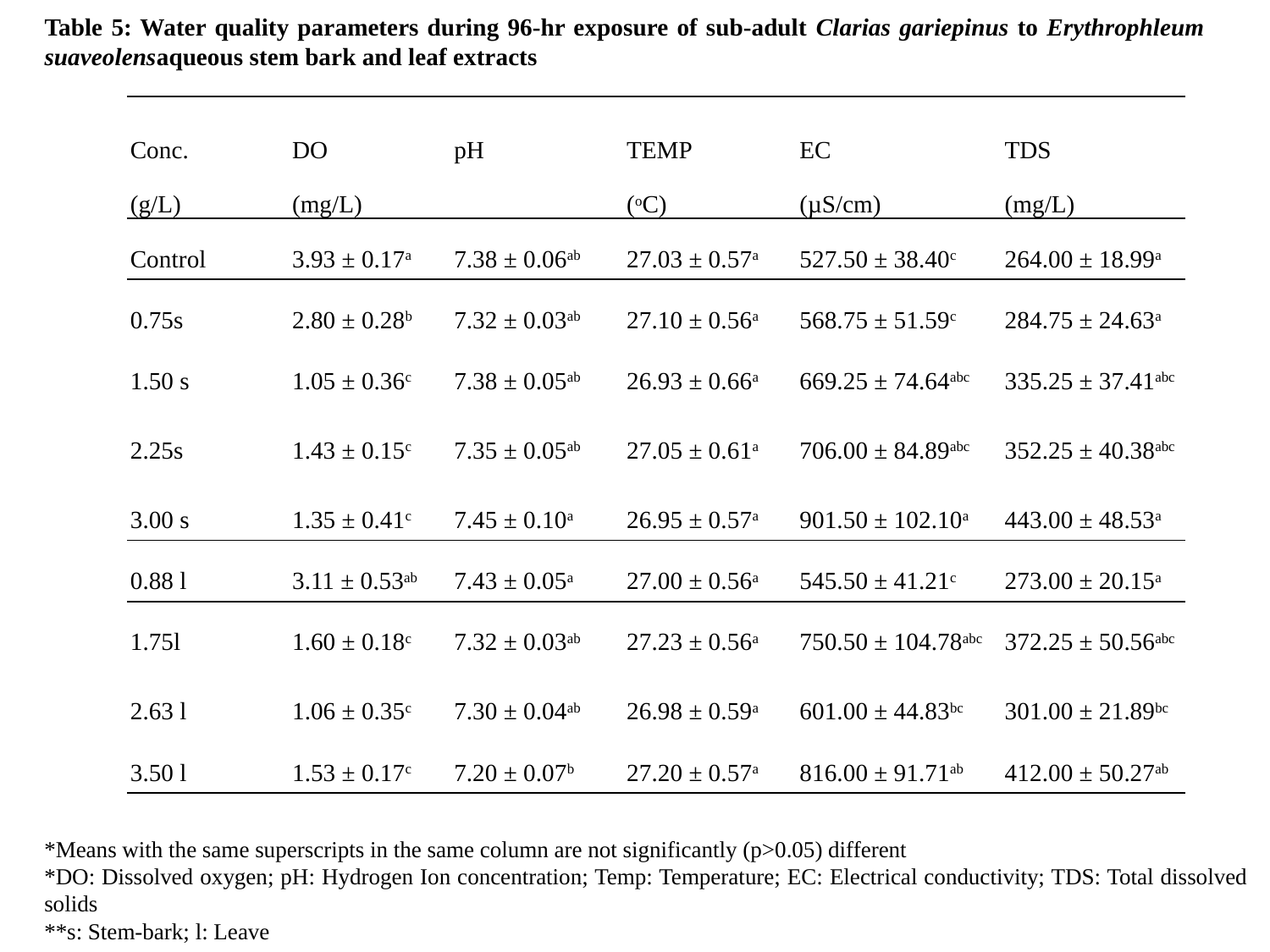

Table 5: Water quality parameters during 96-hr exposure of sub-adult Clarias gariepinus to Erythrophleum suaveolensaqueous stem bark and leaf extracts
| Conc. (g/L) | DO (mg/L) | pH | TEMP (oC) | EC (µS/cm) | TDS (mg/L) |
| --- | --- | --- | --- | --- | --- |
| Control | 3.93 ± 0.17a | 7.38 ± 0.06ab | 27.03 ± 0.57a | 527.50 ± 38.40c | 264.00 ± 18.99a |
| 0.75s | 2.80 ± 0.28b | 7.32 ± 0.03ab | 27.10 ± 0.56a | 568.75 ± 51.59c | 284.75 ± 24.63a |
| 1.50 s | 1.05 ± 0.36c | 7.38 ± 0.05ab | 26.93 ± 0.66a | 669.25 ± 74.64abc | 335.25 ± 37.41abc |
| 2.25s | 1.43 ± 0.15c | 7.35 ± 0.05ab | 27.05 ± 0.61a | 706.00 ± 84.89abc | 352.25 ± 40.38abc |
| 3.00 s | 1.35 ± 0.41c | 7.45 ± 0.10a | 26.95 ± 0.57a | 901.50 ± 102.10a | 443.00 ± 48.53a |
| 0.88 l | 3.11 ± 0.53ab | 7.43 ± 0.05a | 27.00 ± 0.56a | 545.50 ± 41.21c | 273.00 ± 20.15a |
| 1.75l | 1.60 ± 0.18c | 7.32 ± 0.03ab | 27.23 ± 0.56a | 750.50 ± 104.78abc | 372.25 ± 50.56abc |
| 2.63 l | 1.06 ± 0.35c | 7.30 ± 0.04ab | 26.98 ± 0.59a | 601.00 ± 44.83bc | 301.00 ± 21.89bc |
| 3.50 l | 1.53 ± 0.17c | 7.20 ± 0.07b | 27.20 ± 0.57a | 816.00 ± 91.71ab | 412.00 ± 50.27ab |
*Means with the same superscripts in the same column are not significantly (p>0.05) different
*DO: Dissolved oxygen; pH: Hydrogen Ion concentration; Temp: Temperature; EC: Electrical conductivity; TDS: Total dissolved solids
**s: Stem-bark; l: Leave